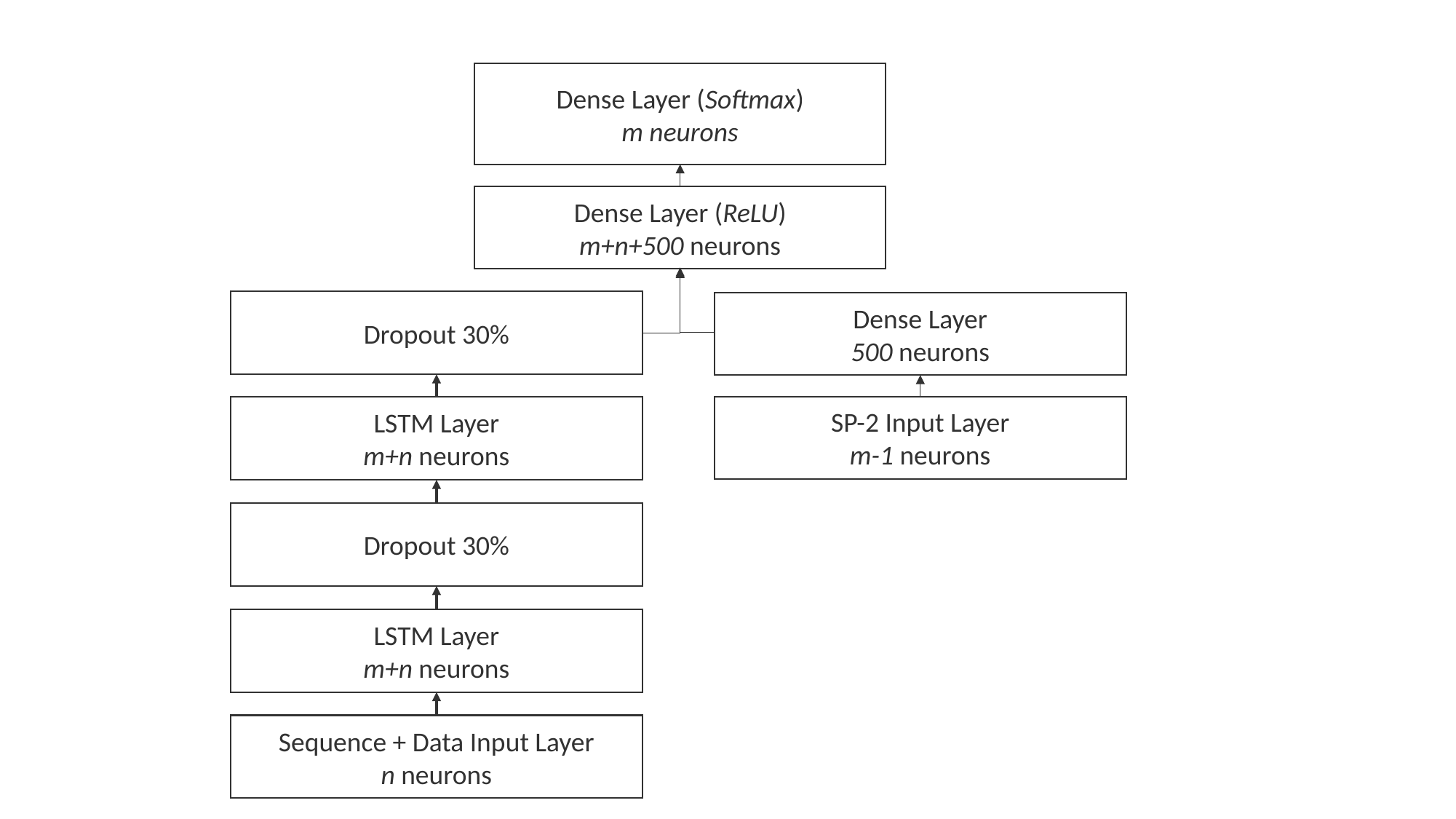

Dense Layer (Softmax)
m neurons
Dense Layer (ReLU)
m+n+500 neurons
Dropout 30%
Dense Layer
500 neurons
SP-2 Input Layer
m-1 neurons
LSTM Layer
m+n neurons
Dropout 30%
LSTM Layer
m+n neurons
Sequence + Data Input Layer
n neurons